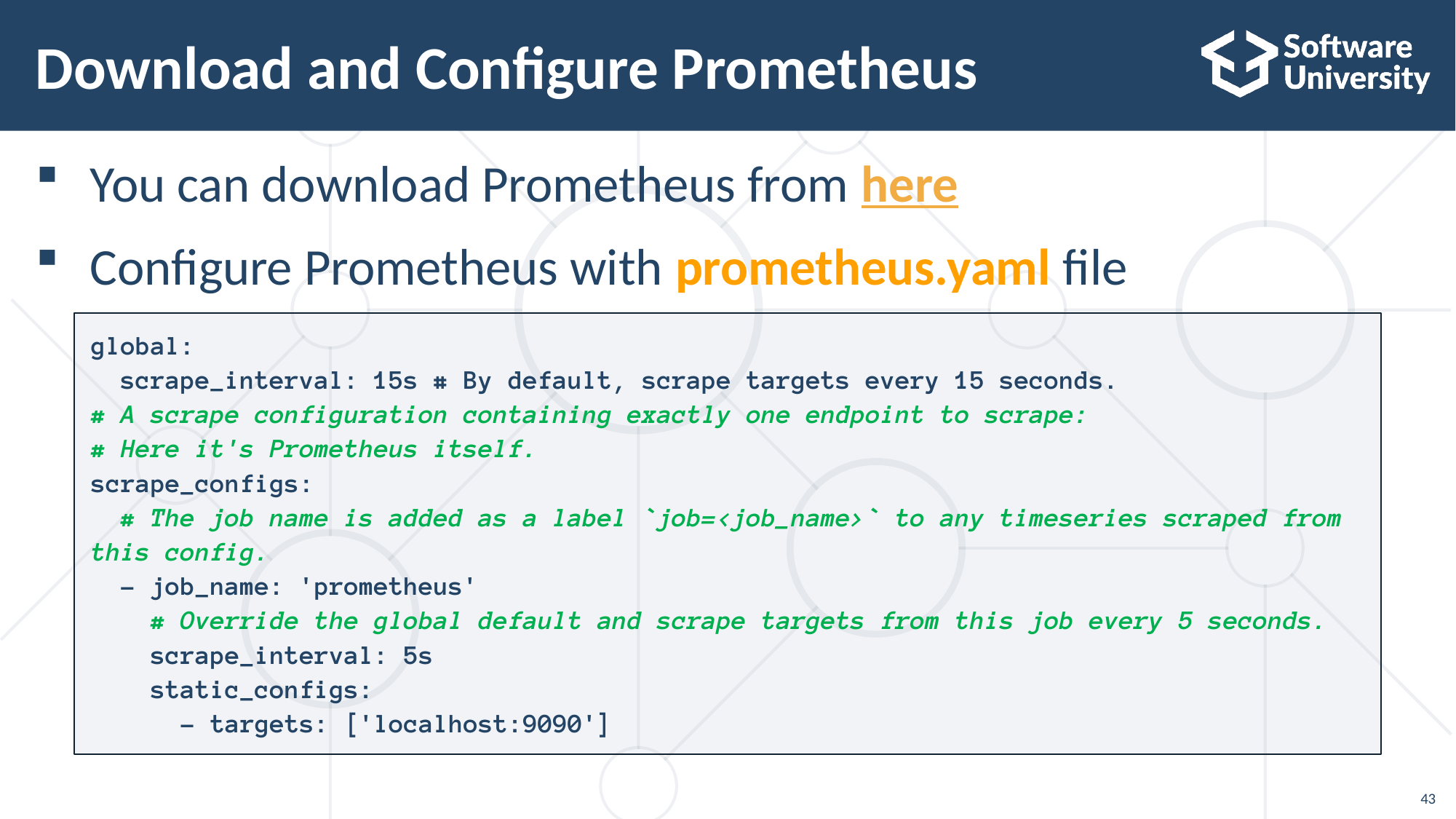

# Download and Configure Prometheus
You can download Prometheus from here
Configure Prometheus with prometheus.yaml file
global:
  scrape_interval: 15s # By default, scrape targets every 15 seconds.
# A scrape configuration containing exactly one endpoint to scrape:
# Here it's Prometheus itself.
scrape_configs:
  # The job name is added as a label `job=<job_name>` to any timeseries scraped from this config.
  - job_name: 'prometheus'
    # Override the global default and scrape targets from this job every 5 seconds.
    scrape_interval: 5s
    static_configs:
      - targets: ['localhost:9090']
43